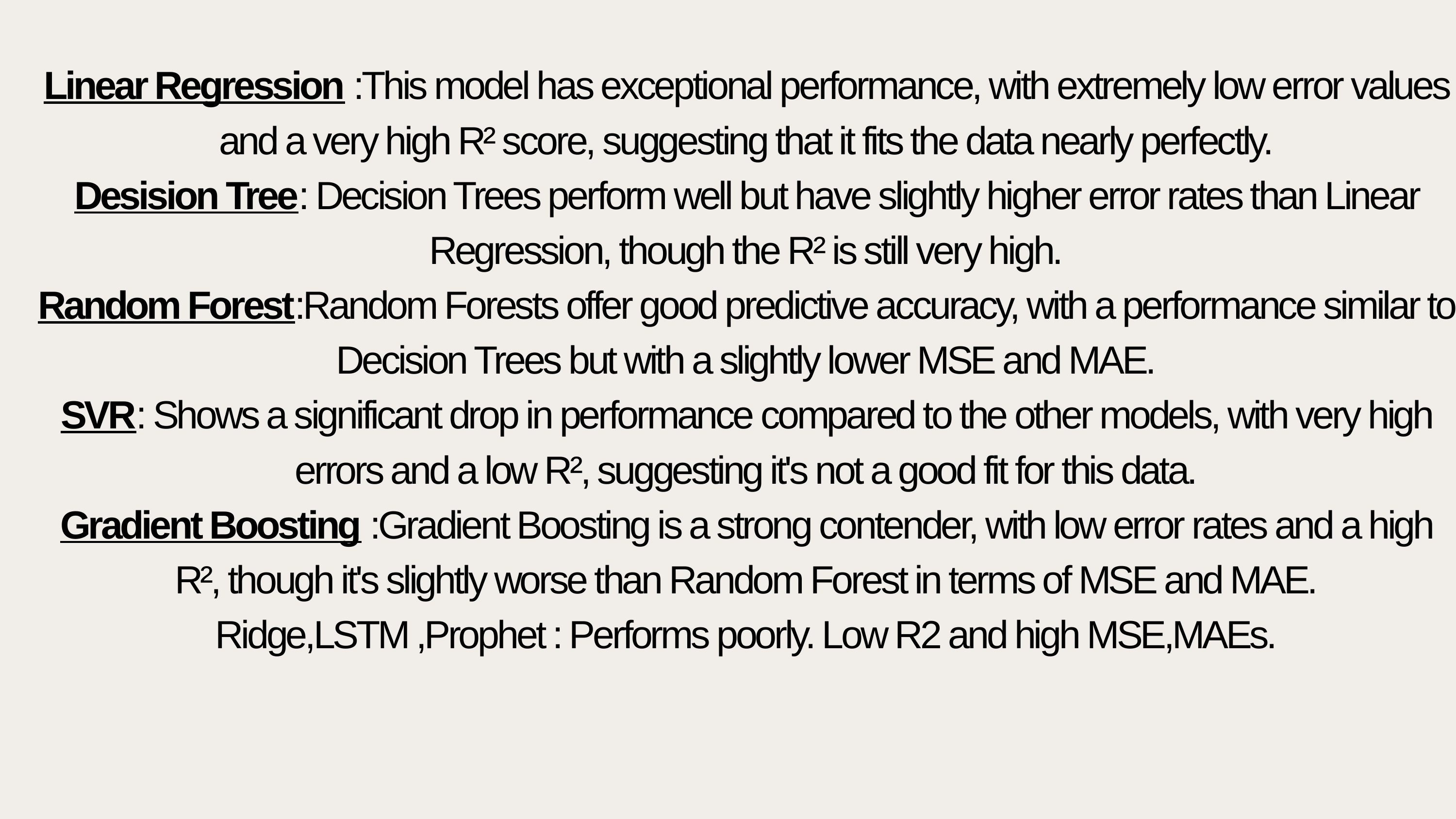

Linear Regression :This model has exceptional performance, with extremely low error values and a very high R² score, suggesting that it fits the data nearly perfectly.
Desision Tree: Decision Trees perform well but have slightly higher error rates than Linear Regression, though the R² is still very high.
Random Forest:Random Forests offer good predictive accuracy, with a performance similar to Decision Trees but with a slightly lower MSE and MAE.
SVR: Shows a significant drop in performance compared to the other models, with very high errors and a low R², suggesting it's not a good fit for this data.
Gradient Boosting :Gradient Boosting is a strong contender, with low error rates and a high R², though it's slightly worse than Random Forest in terms of MSE and MAE.
Ridge,LSTM ,Prophet : Performs poorly. Low R2 and high MSE,MAEs.